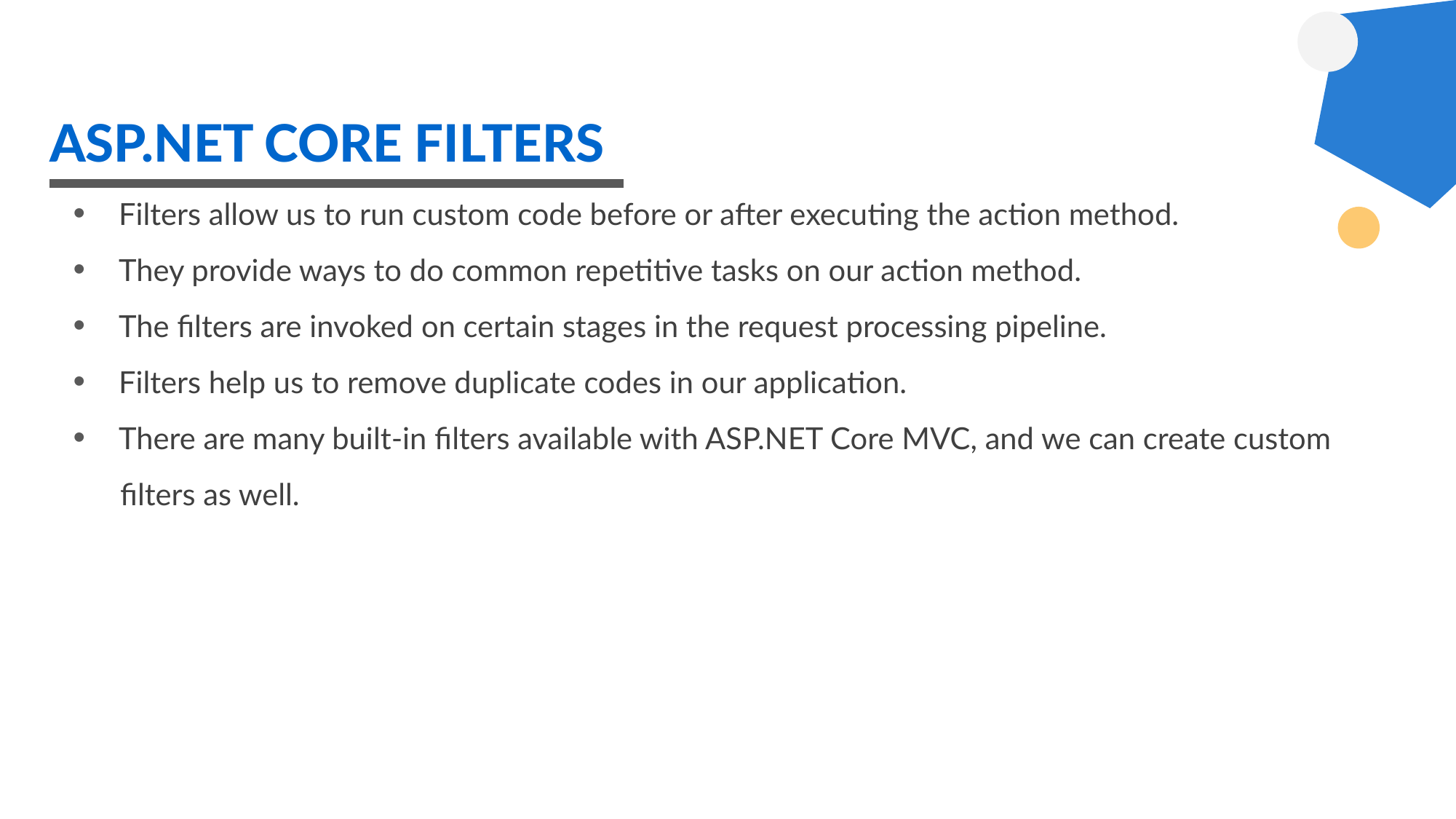

# ASP.NET CORE FILTERS
Filters allow us to run custom code before or after executing the action method.
They provide ways to do common repetitive tasks on our action method.
The filters are invoked on certain stages in the request processing pipeline.
Filters help us to remove duplicate codes in our application.
There are many built-in filters available with ASP.NET Core MVC, and we can create custom
      filters as well.